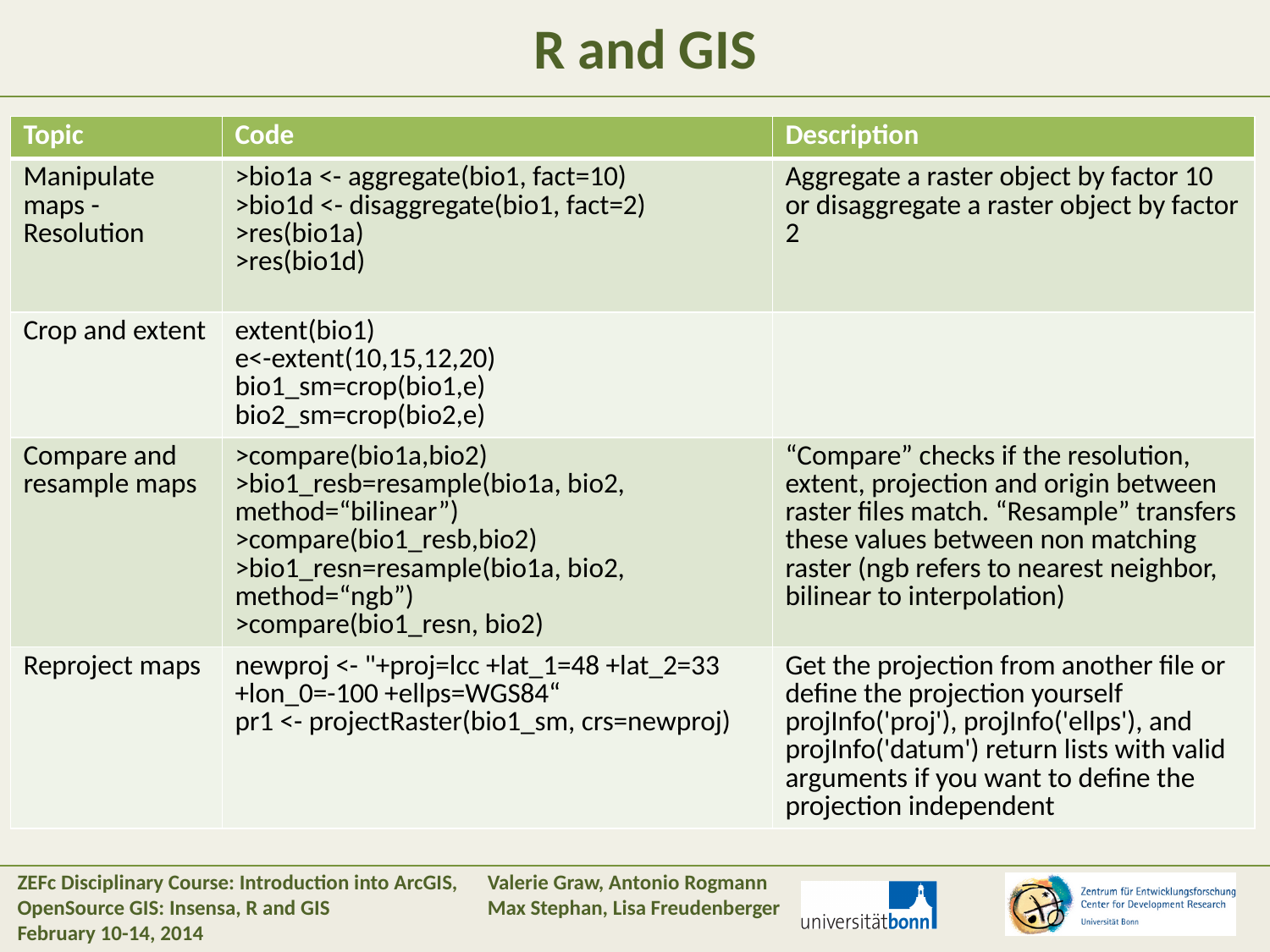

#
R and GIS
| Topic | Code | Description |
| --- | --- | --- |
| Manipulate maps - Resolution | >bio1a <- aggregate(bio1, fact=10) >bio1d <- disaggregate(bio1, fact=2) >res(bio1a) >res(bio1d) | Aggregate a raster object by factor 10 or disaggregate a raster object by factor 2 |
| Crop and extent | extent(bio1) e<-extent(10,15,12,20) bio1\_sm=crop(bio1,e) bio2\_sm=crop(bio2,e) |  |
| Compare and resample maps | >compare(bio1a,bio2) >bio1\_resb=resample(bio1a, bio2, method=“bilinear”) >compare(bio1\_resb,bio2) >bio1\_resn=resample(bio1a, bio2, method=“ngb”) >compare(bio1\_resn, bio2) | “Compare” checks if the resolution, extent, projection and origin between raster files match. “Resample” transfers these values between non matching raster (ngb refers to nearest neighbor, bilinear to interpolation) |
| Reproject maps | newproj <- "+proj=lcc +lat\_1=48 +lat\_2=33 +lon\_0=-100 +ellps=WGS84“ pr1 <- projectRaster(bio1\_sm, crs=newproj) | Get the projection from another file or define the projection yourself projInfo('proj'), projInfo('ellps'), and projInfo('datum') return lists with valid arguments if you want to define the projection independent |